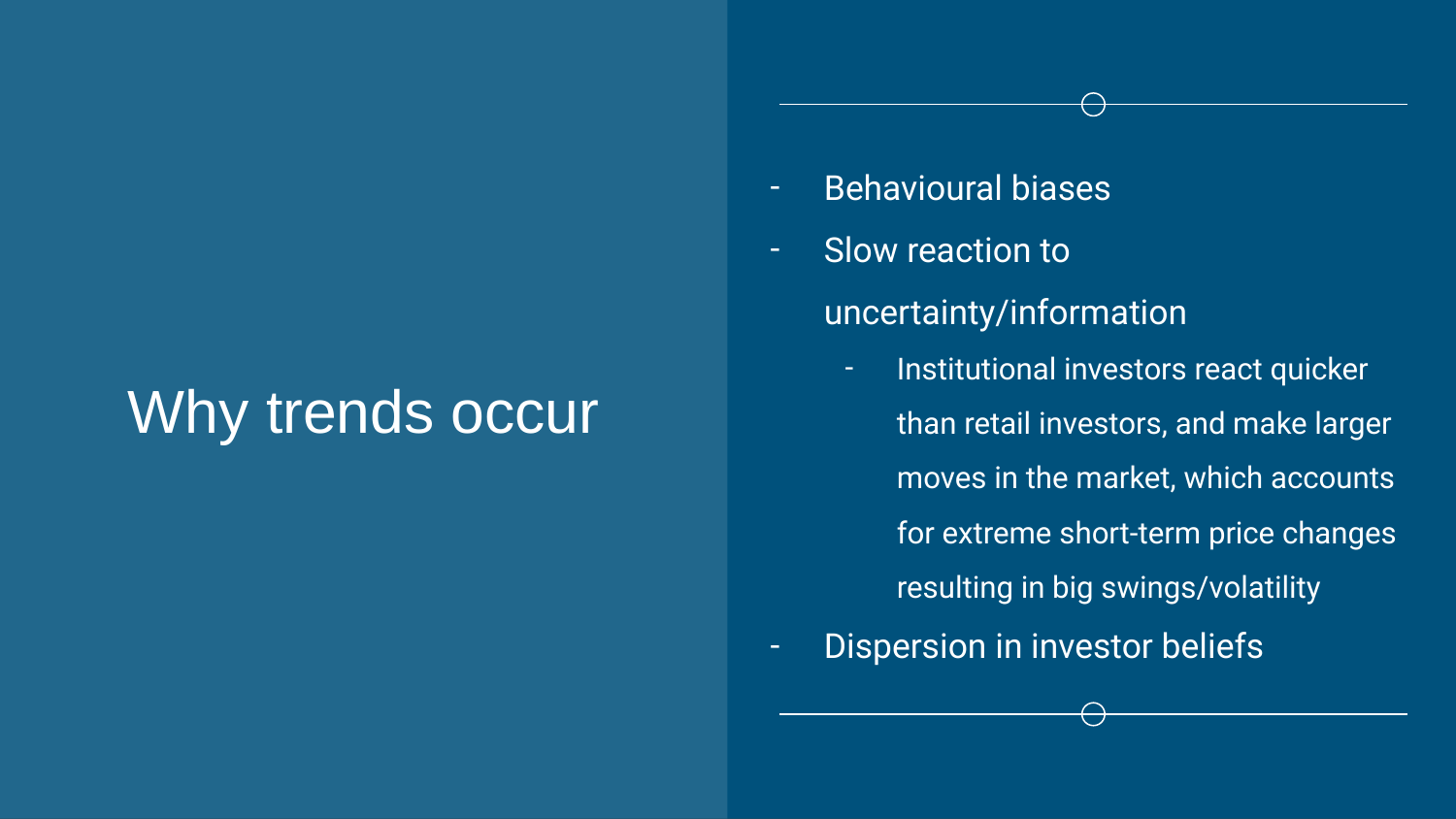

Behavioural biases
Slow reaction to uncertainty/information
Institutional investors react quicker than retail investors, and make larger moves in the market, which accounts for extreme short-term price changes resulting in big swings/volatility
Dispersion in investor beliefs
# Why trends occur